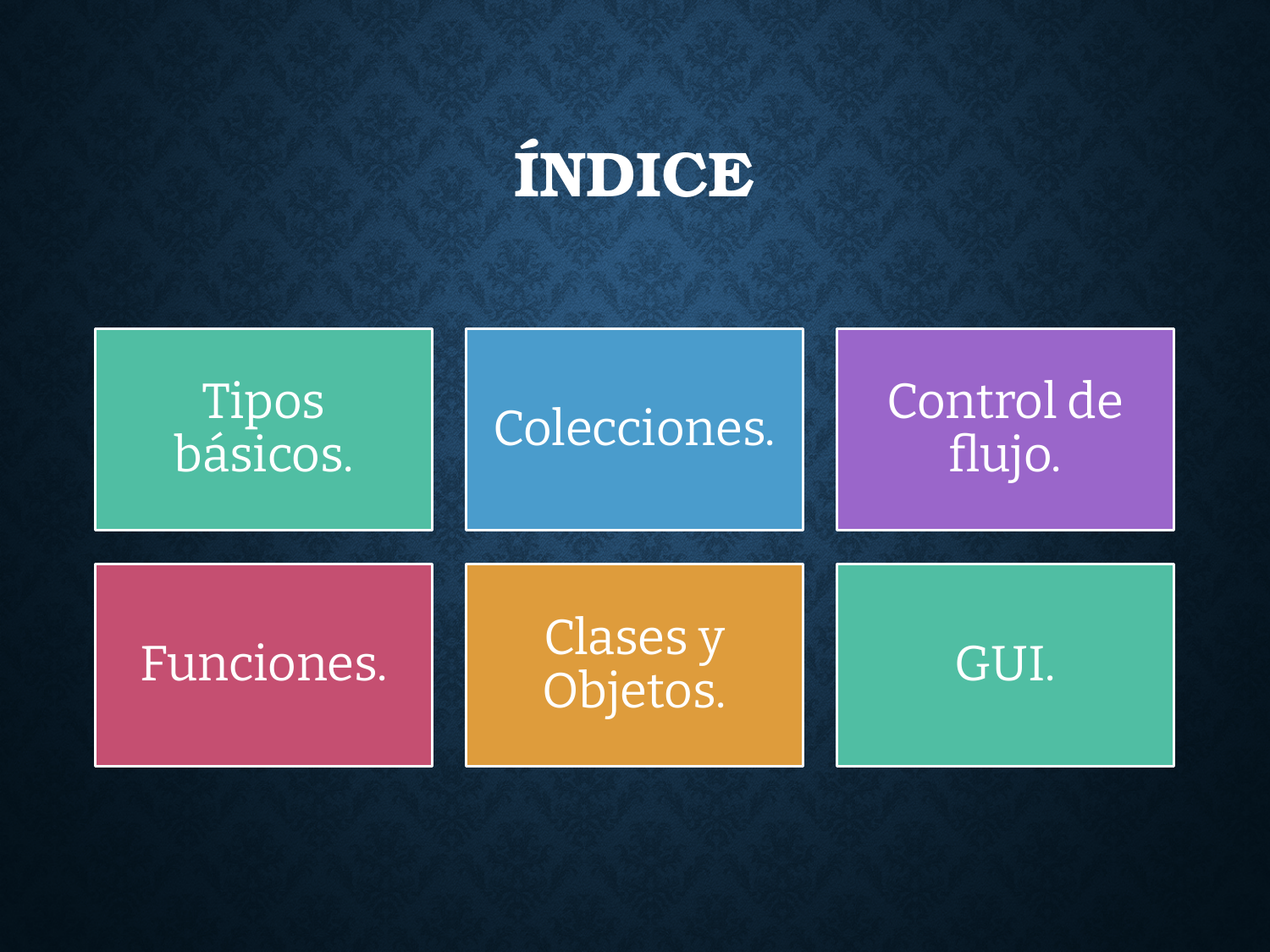

# Índice
Tipos básicos.
Colecciones.
Control de flujo.
Funciones.
Clases y Objetos.
GUI.